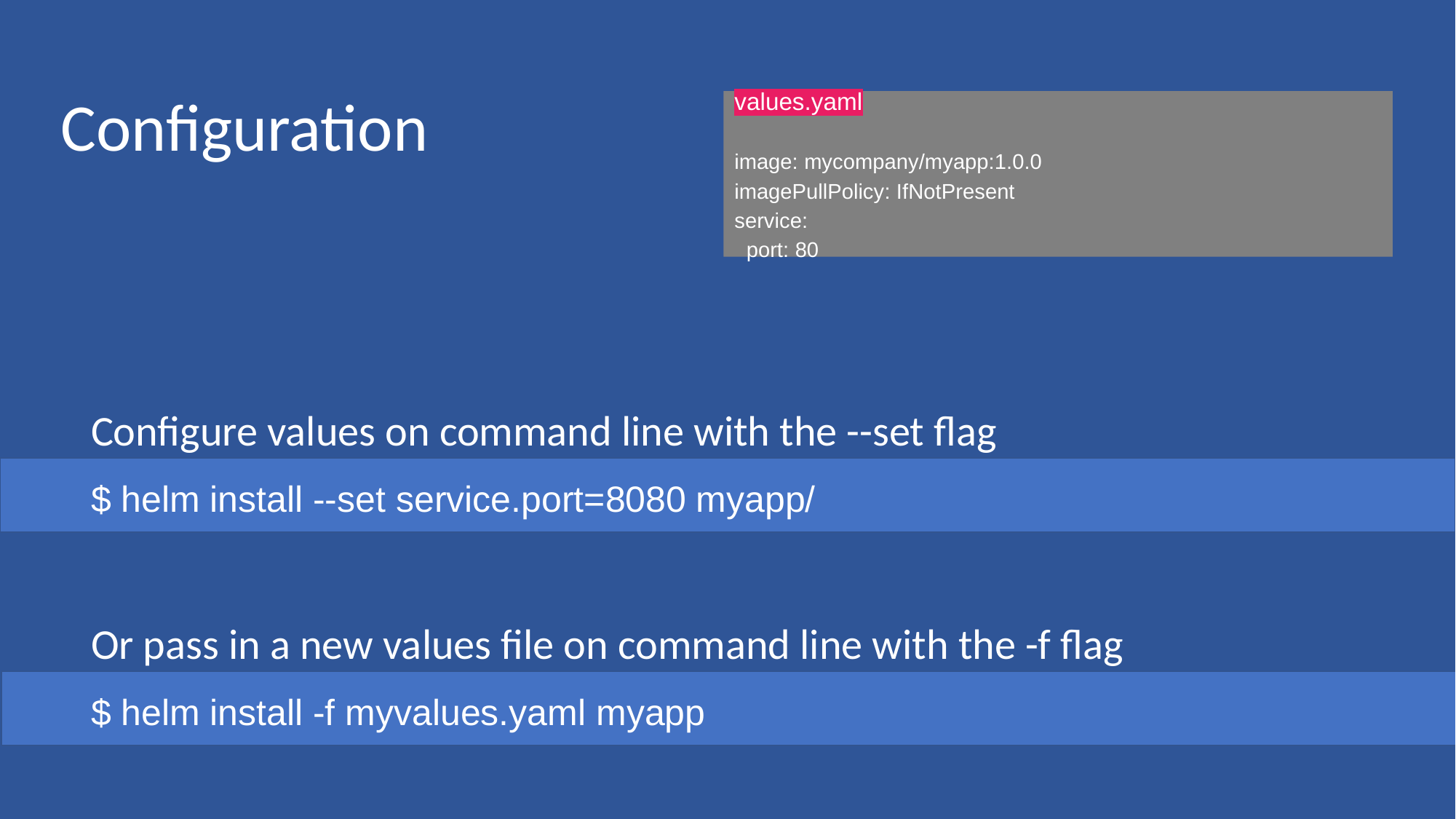

# Configuration
values.yaml

image: mycompany/myapp:1.0.0
imagePullPolicy: IfNotPresent
service:
  port: 80

Configure values on command line with the --set flag
$ helm install --set service.port=8080 myapp/

Or pass in a new values file on command line with the -f flag
$ helm install -f myvalues.yaml myapp